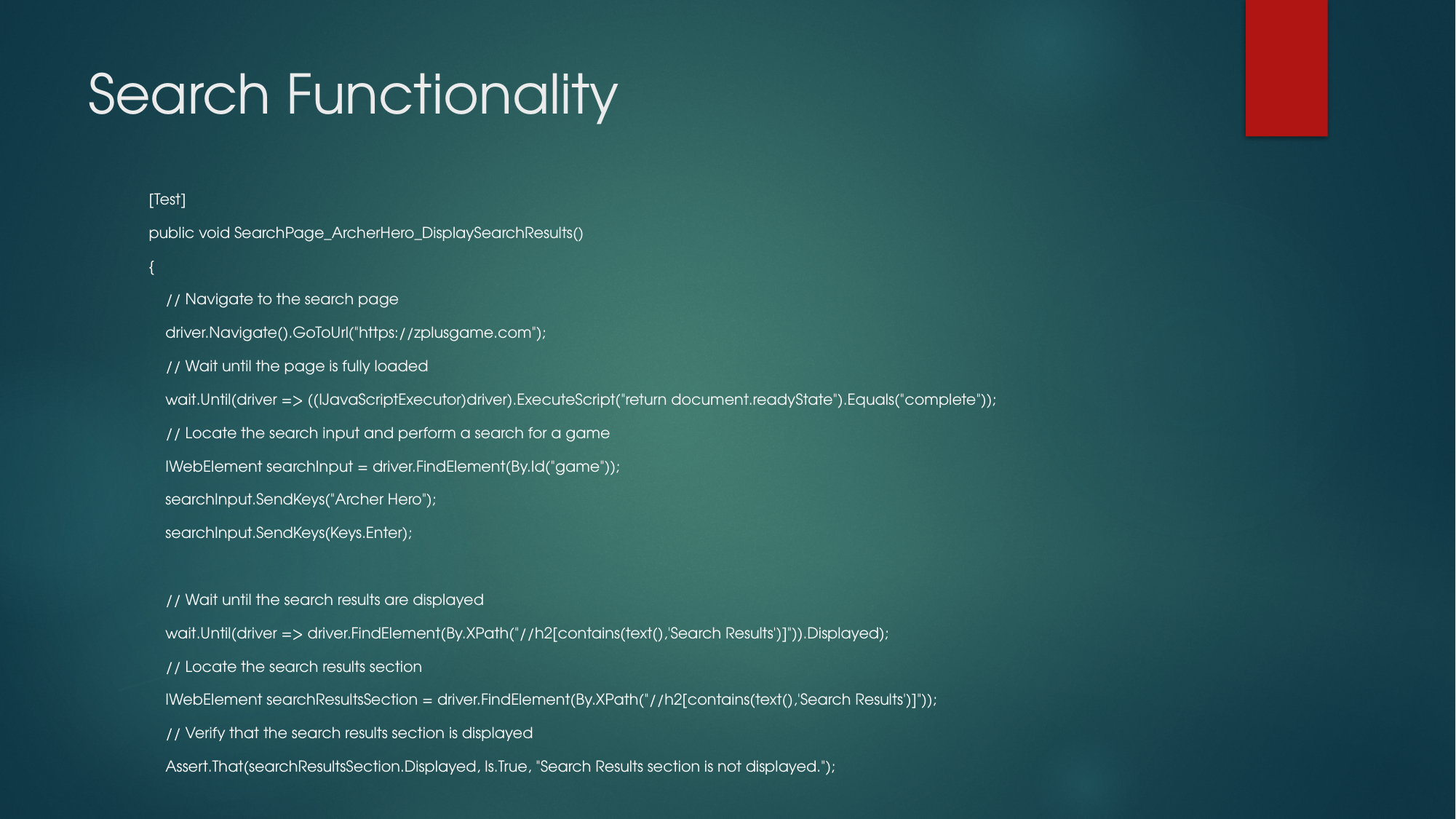

# Search Functionality

        [Test]
        public void SearchPage_ArcherHero_DisplaySearchResults()
        {
            // Navigate to the search page
            driver.Navigate().GoToUrl("https://zplusgame.com");
            // Wait until the page is fully loaded
            wait.Until(driver => ((IJavaScriptExecutor)driver).ExecuteScript("return document.readyState").Equals("complete"));
            // Locate the search input and perform a search for a game
            IWebElement searchInput = driver.FindElement(By.Id("game"));
            searchInput.SendKeys("Archer Hero");
            searchInput.SendKeys(Keys.Enter);

            // Wait until the search results are displayed
            wait.Until(driver => driver.FindElement(By.XPath("//h2[contains(text(),'Search Results')]")).Displayed);
            // Locate the search results section
            IWebElement searchResultsSection = driver.FindElement(By.XPath("//h2[contains(text(),'Search Results')]"));
            // Verify that the search results section is displayed
            Assert.That(searchResultsSection.Displayed, Is.True, "Search Results section is not displayed.");